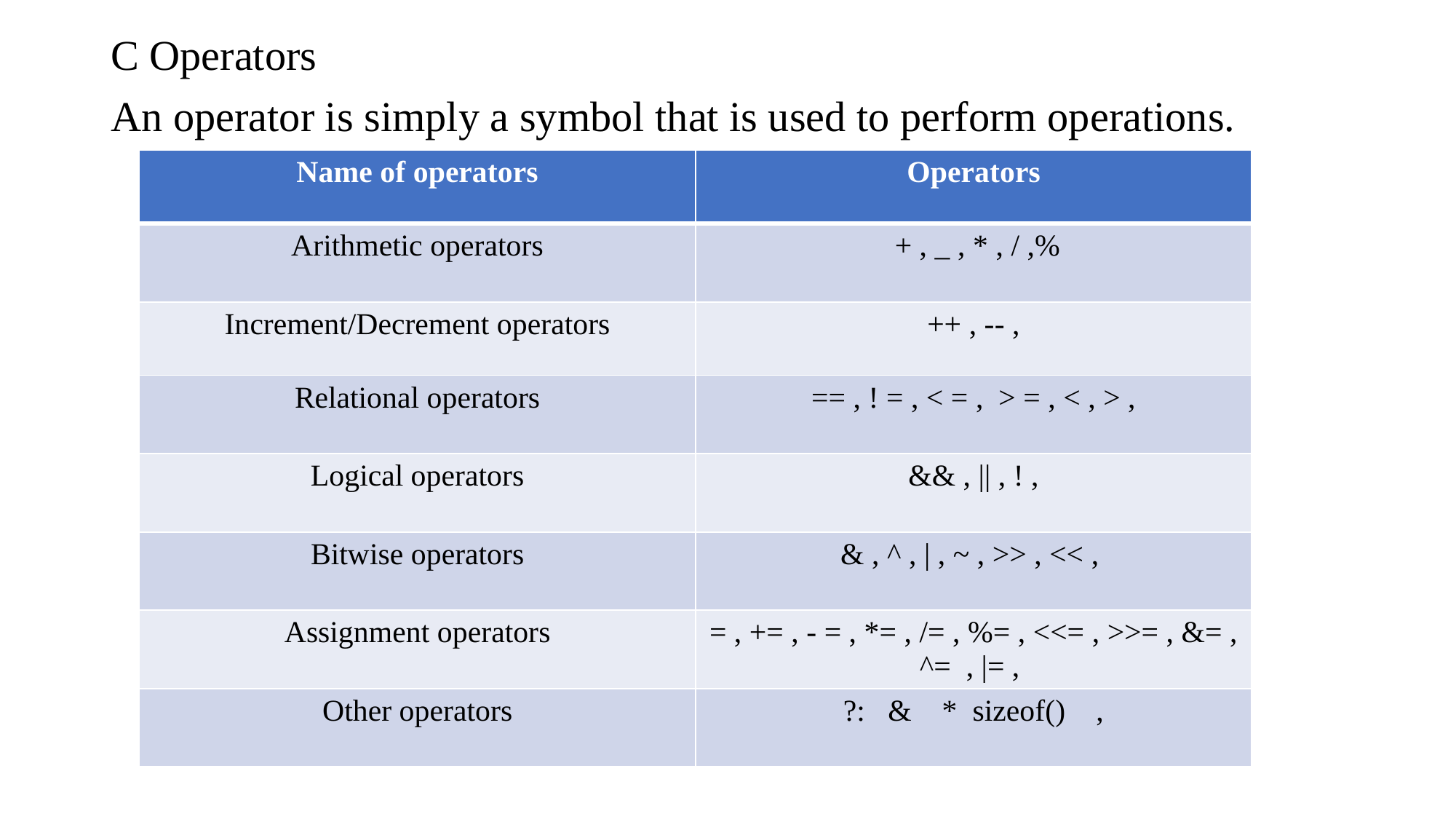

C Operators
An operator is simply a symbol that is used to perform operations.
| Name of operators | Operators |
| --- | --- |
| Arithmetic operators | + , \_ , \* , / ,% |
| Increment/Decrement operators | ++ , -- , |
| Relational operators | == , ! = , < = , > = , < , > , |
| Logical operators | && , || , ! , |
| Bitwise operators | & , ^ , | , ~ , >> , << , |
| Assignment operators | = , += , - = , \*= , /= , %= , <<= , >>= , &= , ^= , |= , |
| Other operators | ?: & \* sizeof() , |